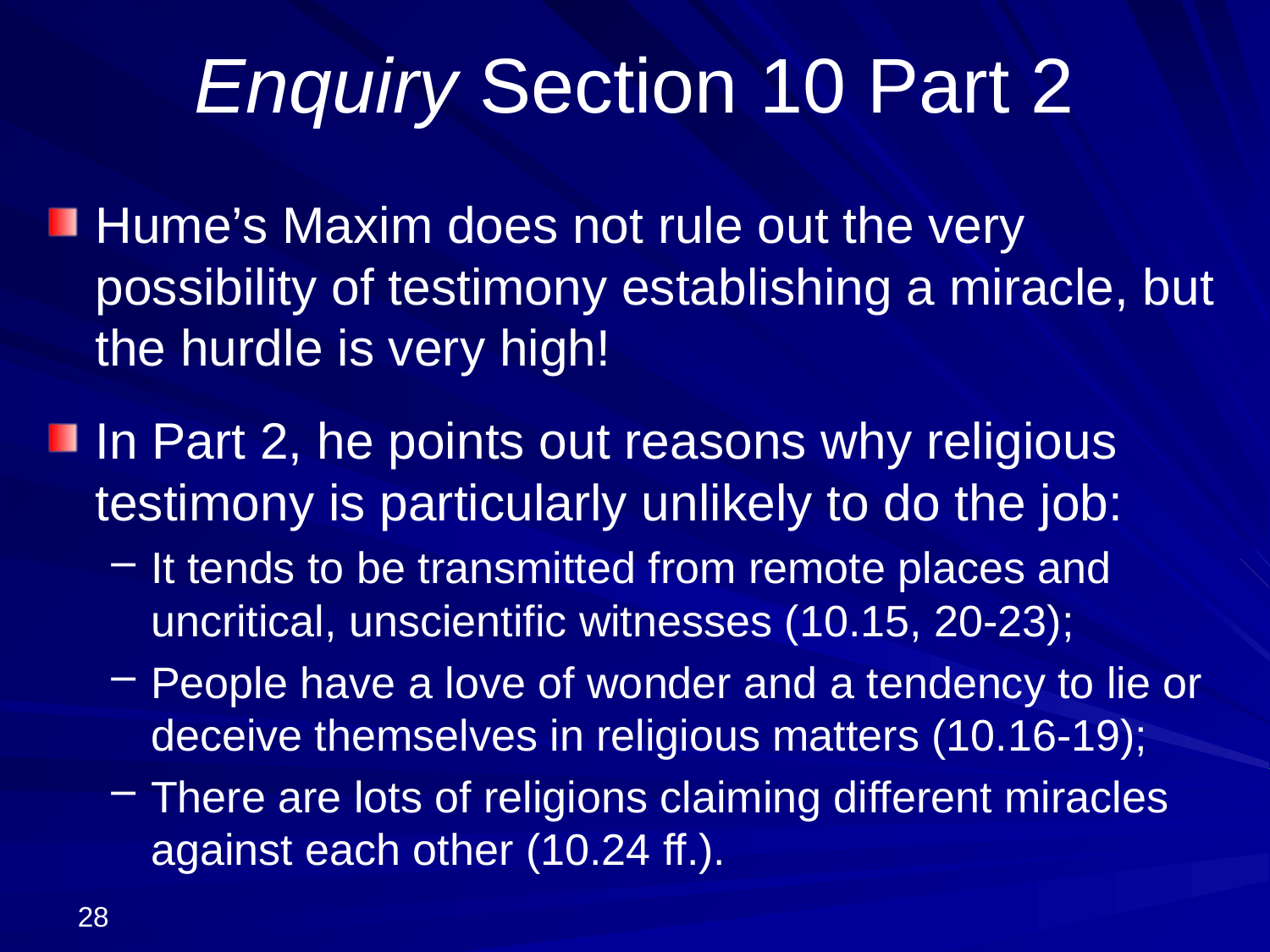

# Enquiry Section 10 Part 2
Hume’s Maxim does not rule out the very possibility of testimony establishing a miracle, but the hurdle is very high!
In Part 2, he points out reasons why religious testimony is particularly unlikely to do the job:
It tends to be transmitted from remote places and  uncritical, unscientific witnesses (10.15, 20-23);
People have a love of wonder and a tendency to lie or deceive themselves in religious matters (10.16-19);
There are lots of religions claiming different miracles against each other (10.24 ff.).
28